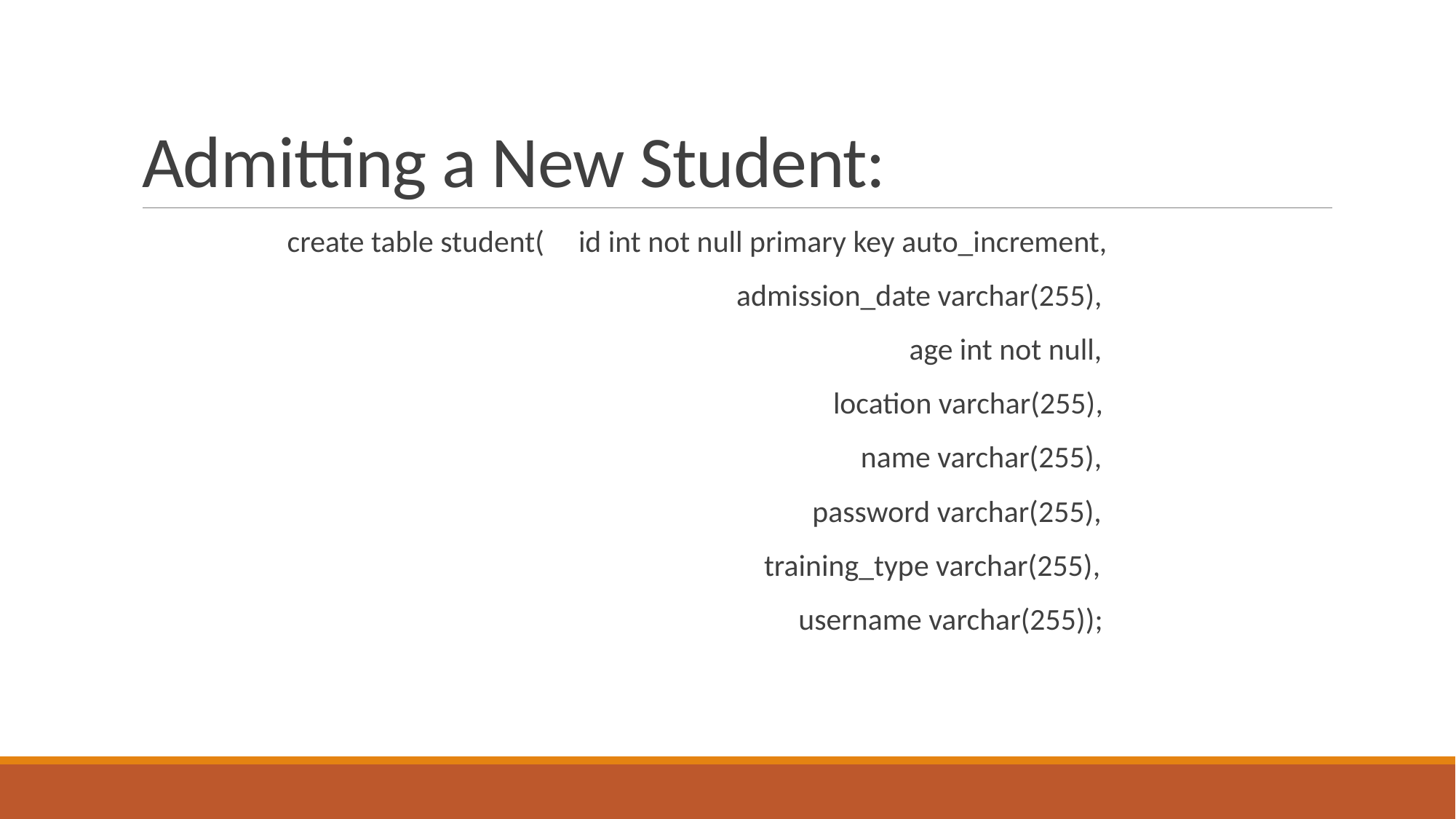

# Admitting a New Student:
                     create table student(	id int not null primary key auto_increment,
                                                                                      admission_date varchar(255),
                                                                                                               age int not null,
                                                                                                    location varchar(255),
                                                                                                        name varchar(255),
                                                                                                 password varchar(255),
                                                                                          training_type varchar(255),
                                                                                               username varchar(255));